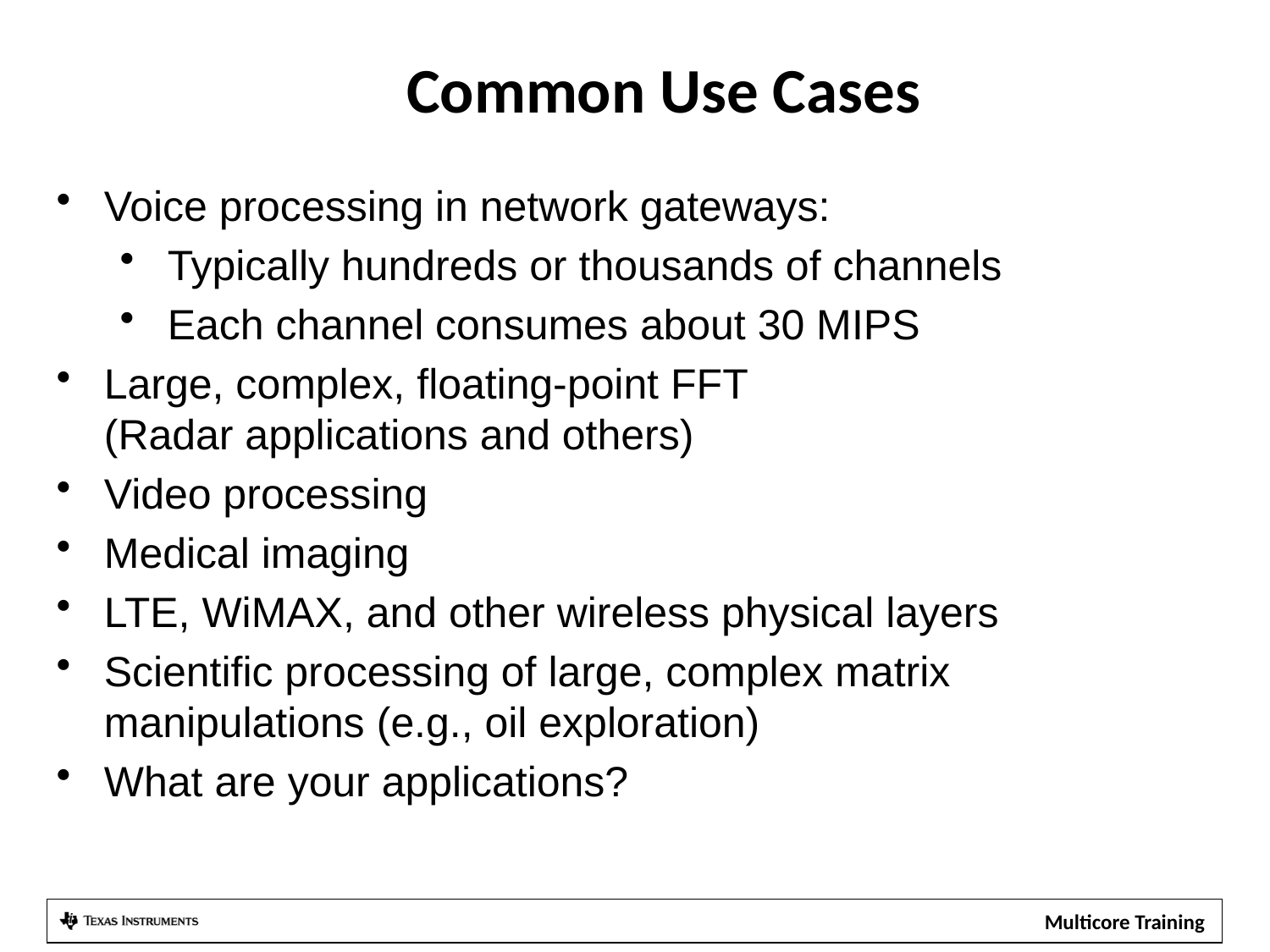

# Common Use Cases
Voice processing in network gateways:
Typically hundreds or thousands of channels
Each channel consumes about 30 MIPS
Large, complex, floating-point FFT
(Radar applications and others)
Video processing
Medical imaging
LTE, WiMAX, and other wireless physical layers
Scientific processing of large, complex matrix manipulations (e.g., oil exploration)
What are your applications?